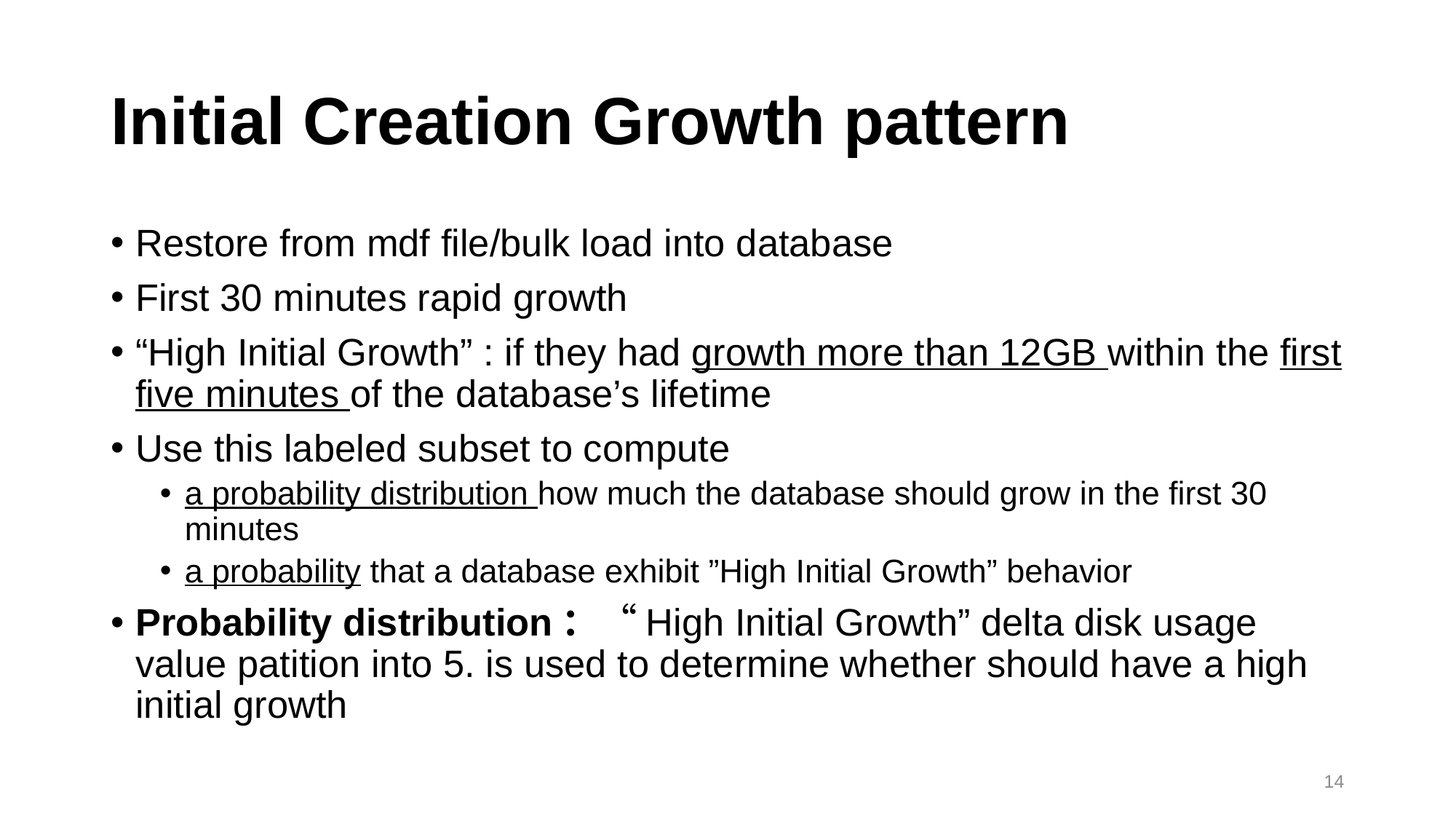

# Initial Creation Growth pattern
Restore from mdf file/bulk load into database
First 30 minutes rapid growth
“High Initial Growth” : if they had growth more than 12GB within the first five minutes of the database’s lifetime
Use this labeled subset to compute
a probability distribution how much the database should grow in the first 30 minutes
a probability that a database exhibit ”High Initial Growth” behavior
Probability distribution：“High Initial Growth” delta disk usage value patition into 5. is used to determine whether should have a high initial growth
14